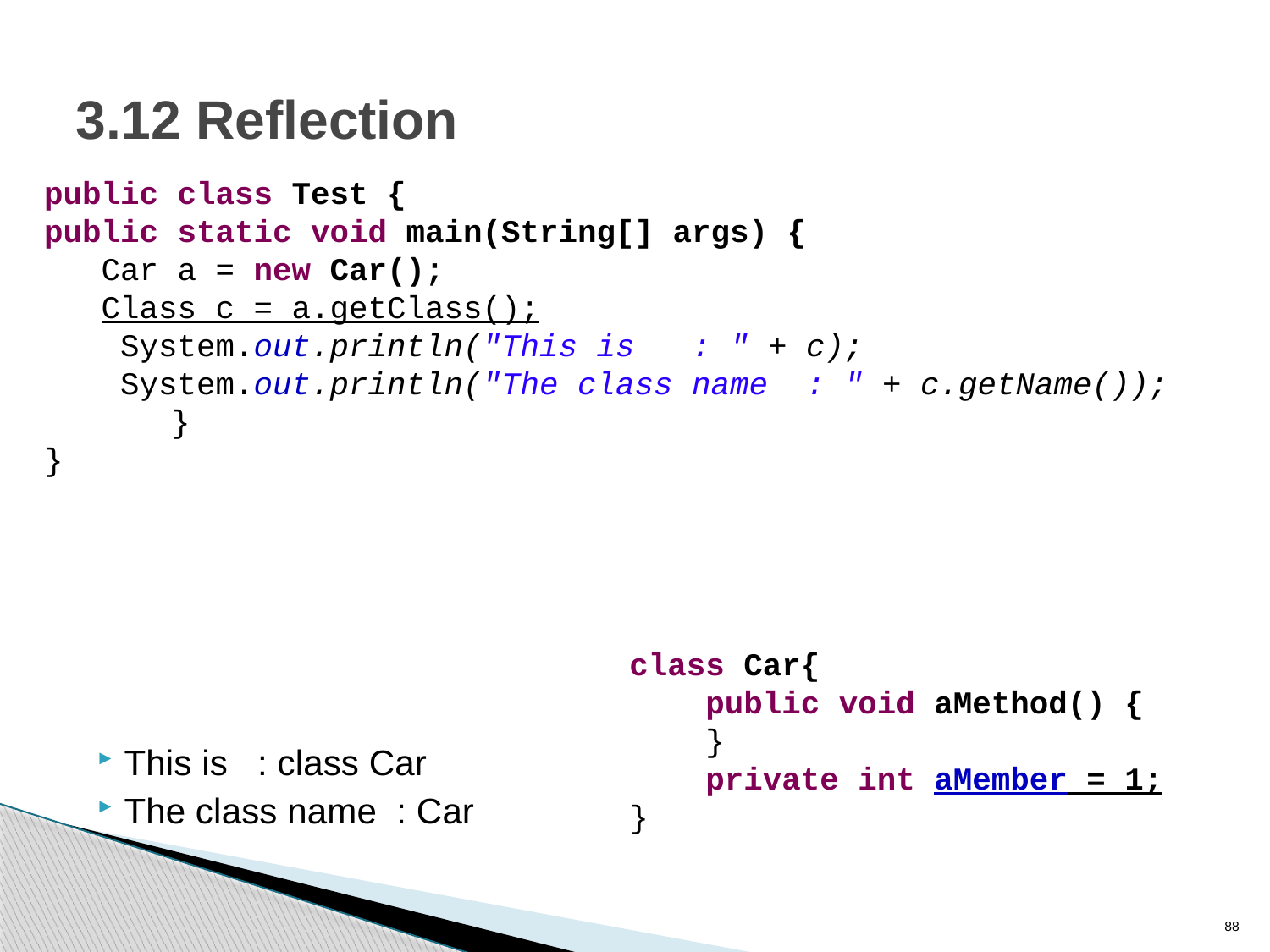

# 3.12 Reflection
public class Test {
public static void main(String[] args) {
   Car a = new Car();
   Class c = a.getClass();
    System.out.println("This is   : " + c);
    System.out.println("The class name  : " + c.getName());
	}
}
class Car{
    public void aMethod() {
    }
    private int aMember = 1;
}
This is   : class Car
The class name  : Car
88